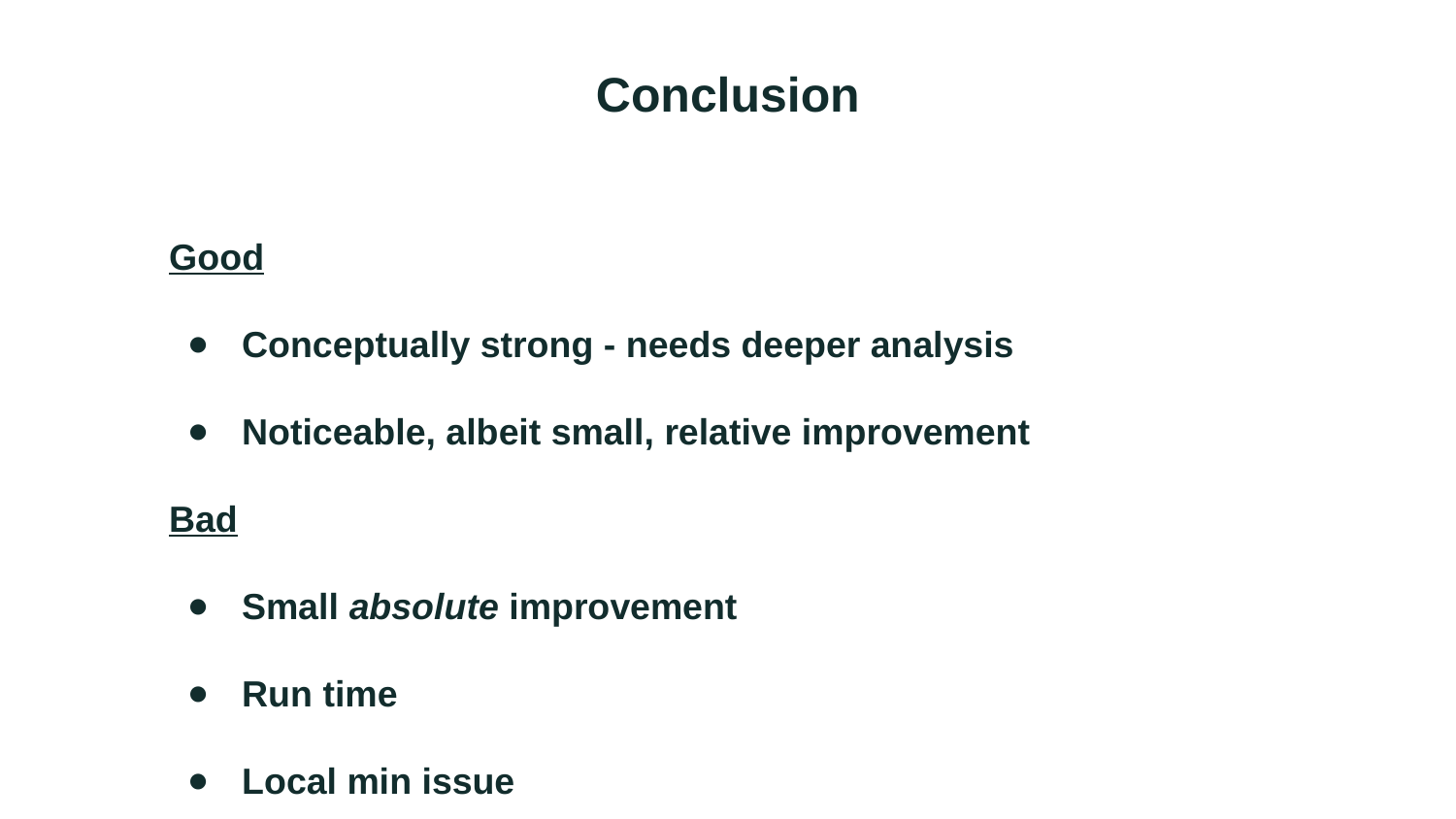

# Conclusion
Good
Conceptually strong - needs deeper analysis
Noticeable, albeit small, relative improvement
Bad
Small absolute improvement
Run time
Local min issue